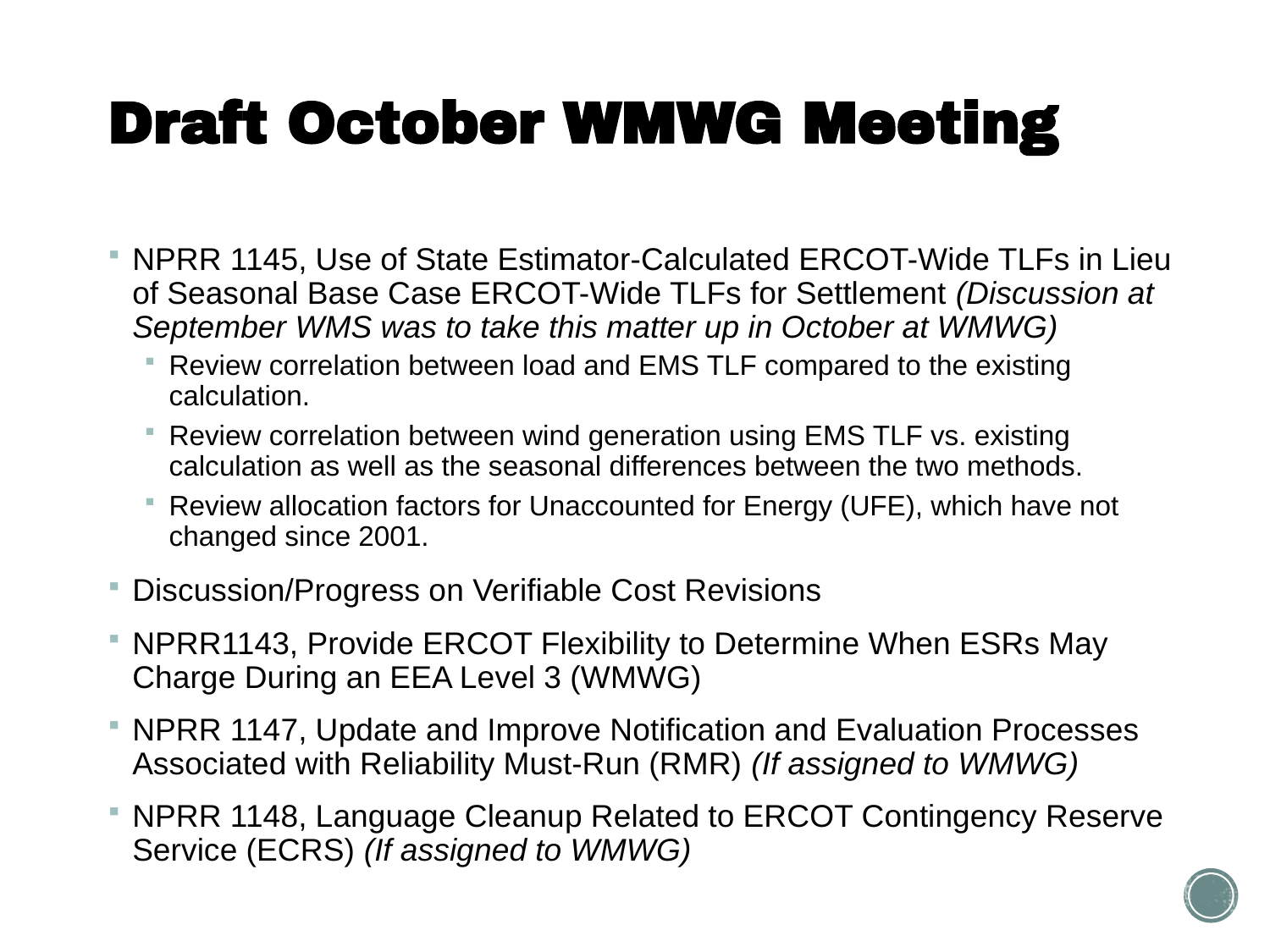

# Draft October WMWG Meeting

NPRR 1145, Use of State Estimator-Calculated ERCOT-Wide TLFs in Lieu of Seasonal Base Case ERCOT-Wide TLFs for Settlement (Discussion at September WMS was to take this matter up in October at WMWG)
Review correlation between load and EMS TLF compared to the existing calculation.
Review correlation between wind generation using EMS TLF vs. existing calculation as well as the seasonal differences between the two methods.
Review allocation factors for Unaccounted for Energy (UFE), which have not changed since 2001.
Discussion/Progress on Verifiable Cost Revisions
NPRR1143, Provide ERCOT Flexibility to Determine When ESRs May Charge During an EEA Level 3 (WMWG)
NPRR 1147, Update and Improve Notification and Evaluation Processes Associated with Reliability Must-Run (RMR) (If assigned to WMWG)
NPRR 1148, Language Cleanup Related to ERCOT Contingency Reserve Service (ECRS) (If assigned to WMWG)